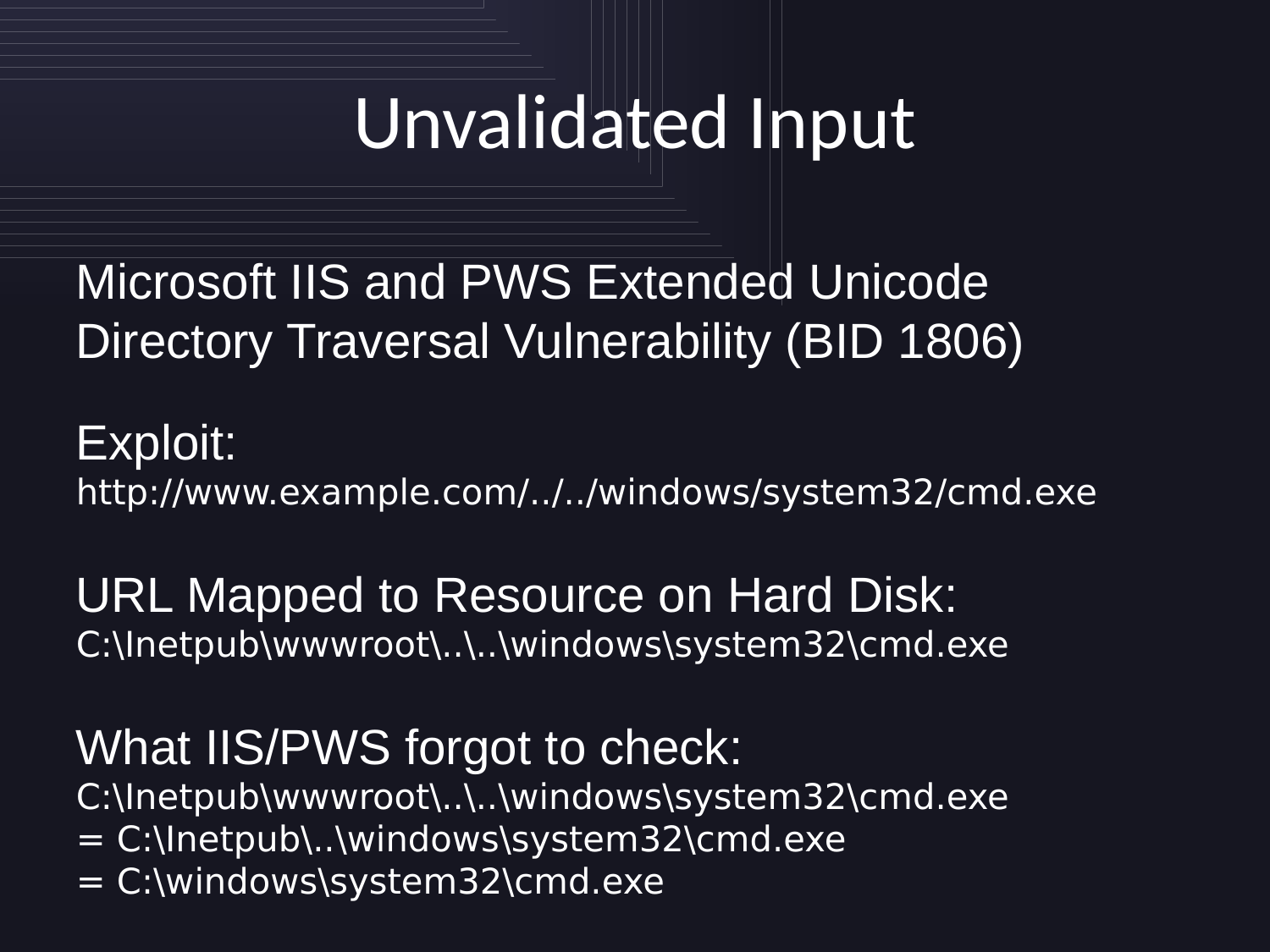

# Unvalidated Input
Microsoft IIS and PWS Extended Unicode Directory Traversal Vulnerability (BID 1806)

Exploit:
http://www.example.com/../../windows/system32/cmd.exe

URL Mapped to Resource on Hard Disk:
C:\Inetpub\wwwroot\..\..\windows\system32\cmd.exe

What IIS/PWS forgot to check:
C:\Inetpub\wwwroot\..\..\windows\system32\cmd.exe
= C:\Inetpub\..\windows\system32\cmd.exe
= C:\windows\system32\cmd.exe